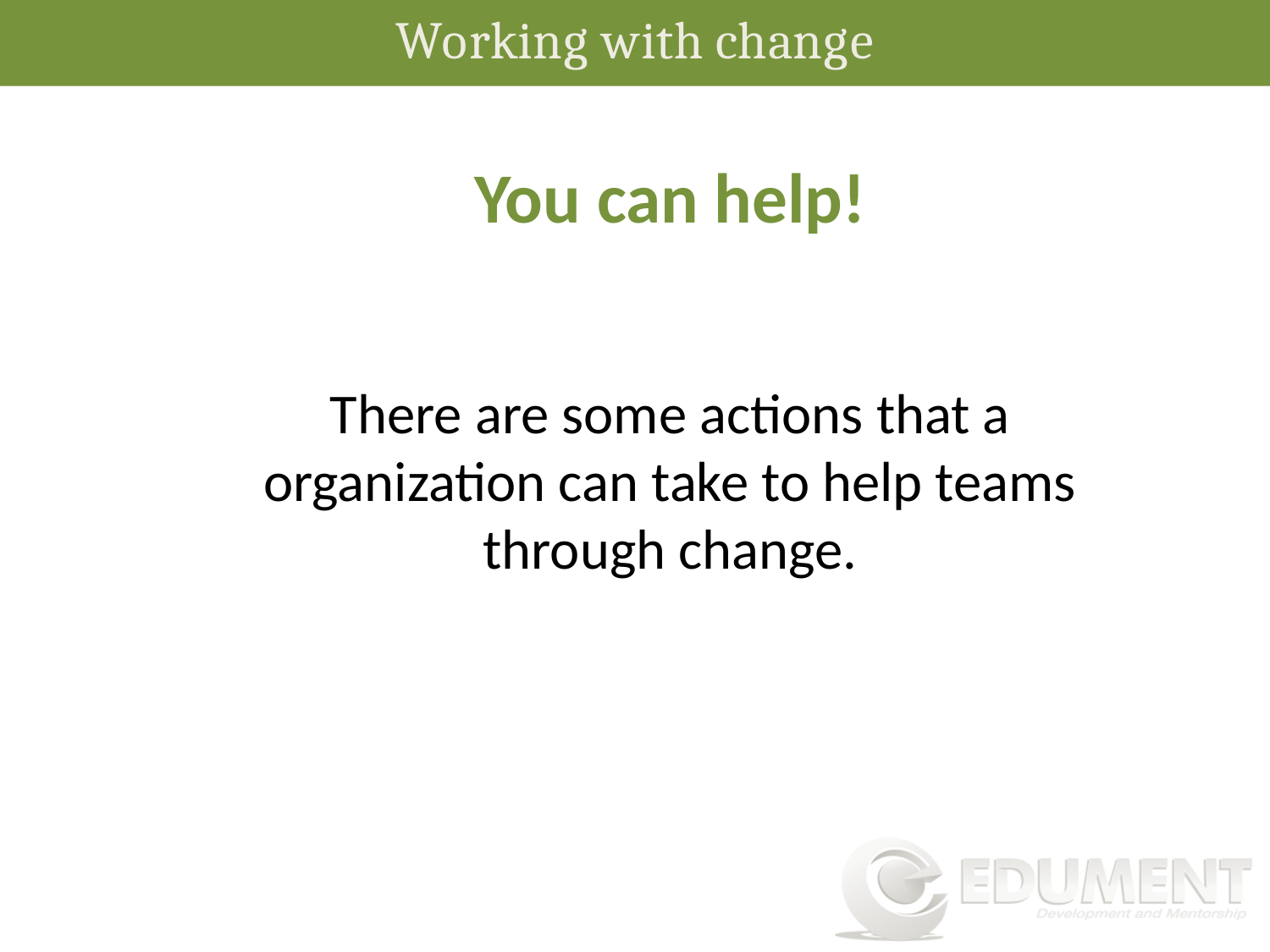

Working with change

You can help!

There are some actions that a organization can take to help teams through change.